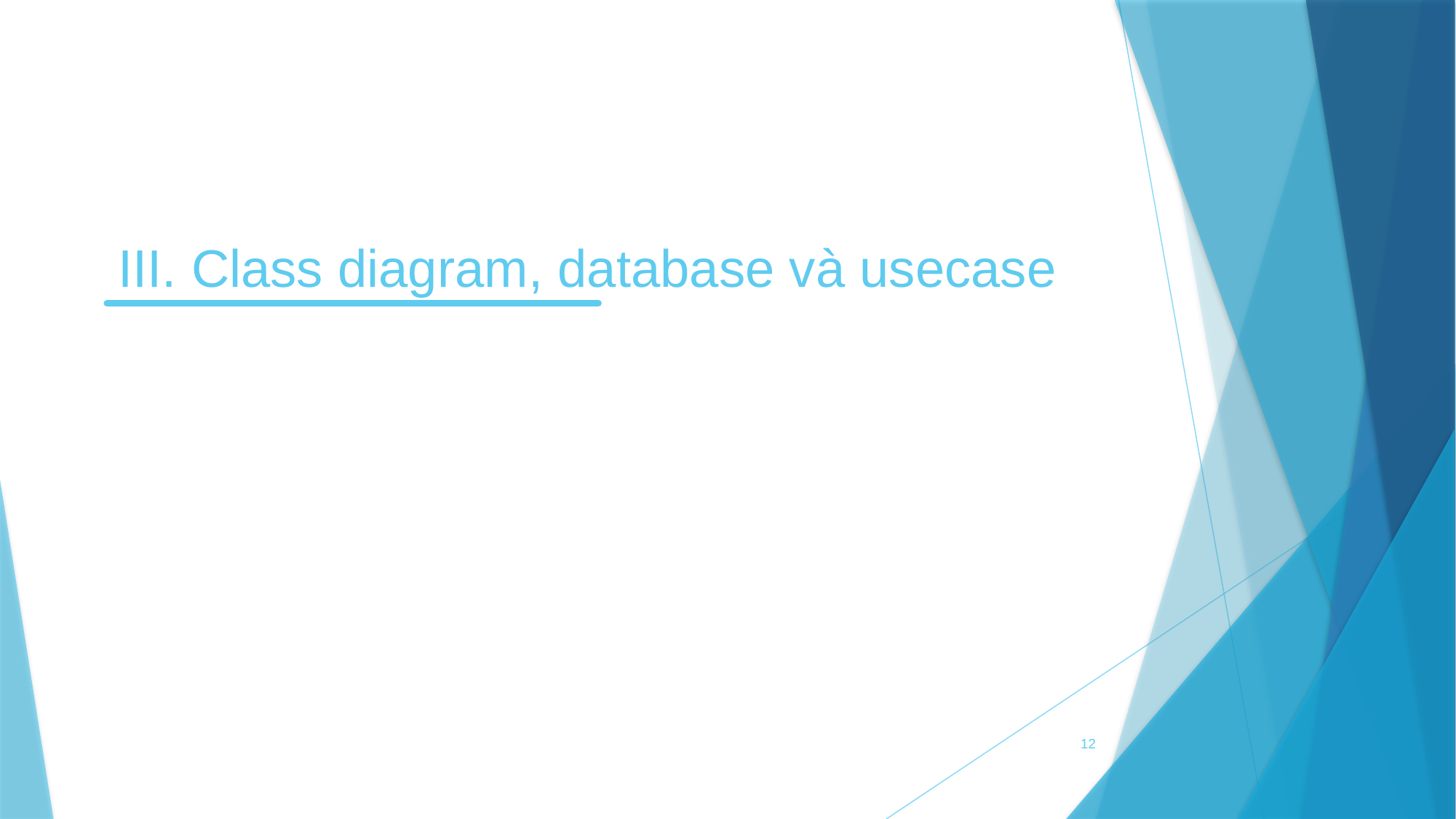

# III. Class diagram, database và usecase
12